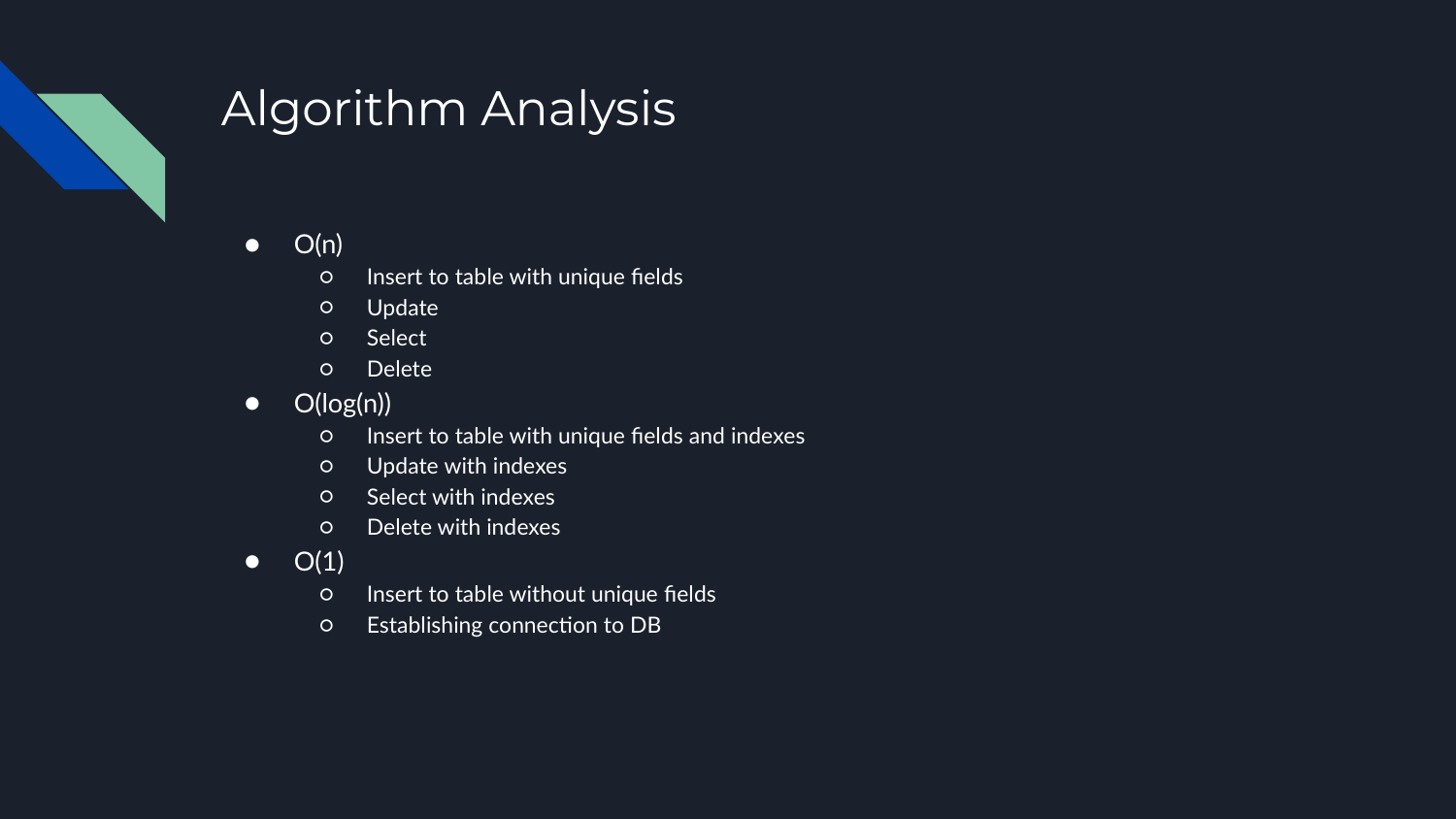

# Algorithm Analysis
O(n)
Insert to table with unique fields
Update
Select
Delete
O(log(n))
Insert to table with unique fields and indexes
Update with indexes
Select with indexes
Delete with indexes
O(1)
Insert to table without unique fields
Establishing connection to DB